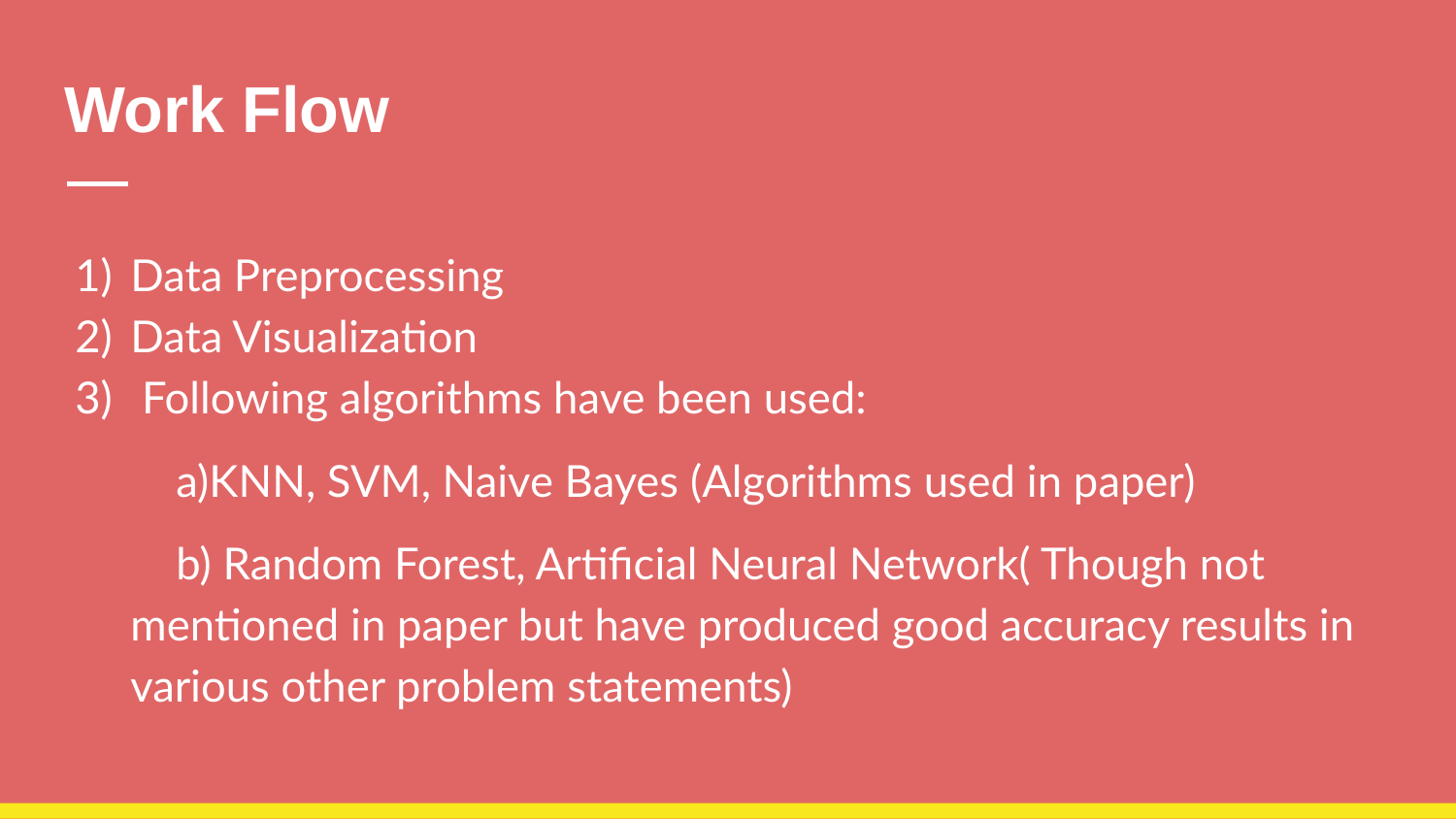

# Work Flow
Data Preprocessing
Data Visualization
 Following algorithms have been used:
    a)KNN, SVM, Naive Bayes (Algorithms used in paper)
    b) Random Forest, Artificial Neural Network( Though not       mentioned in paper but have produced good accuracy results in various other problem statements)